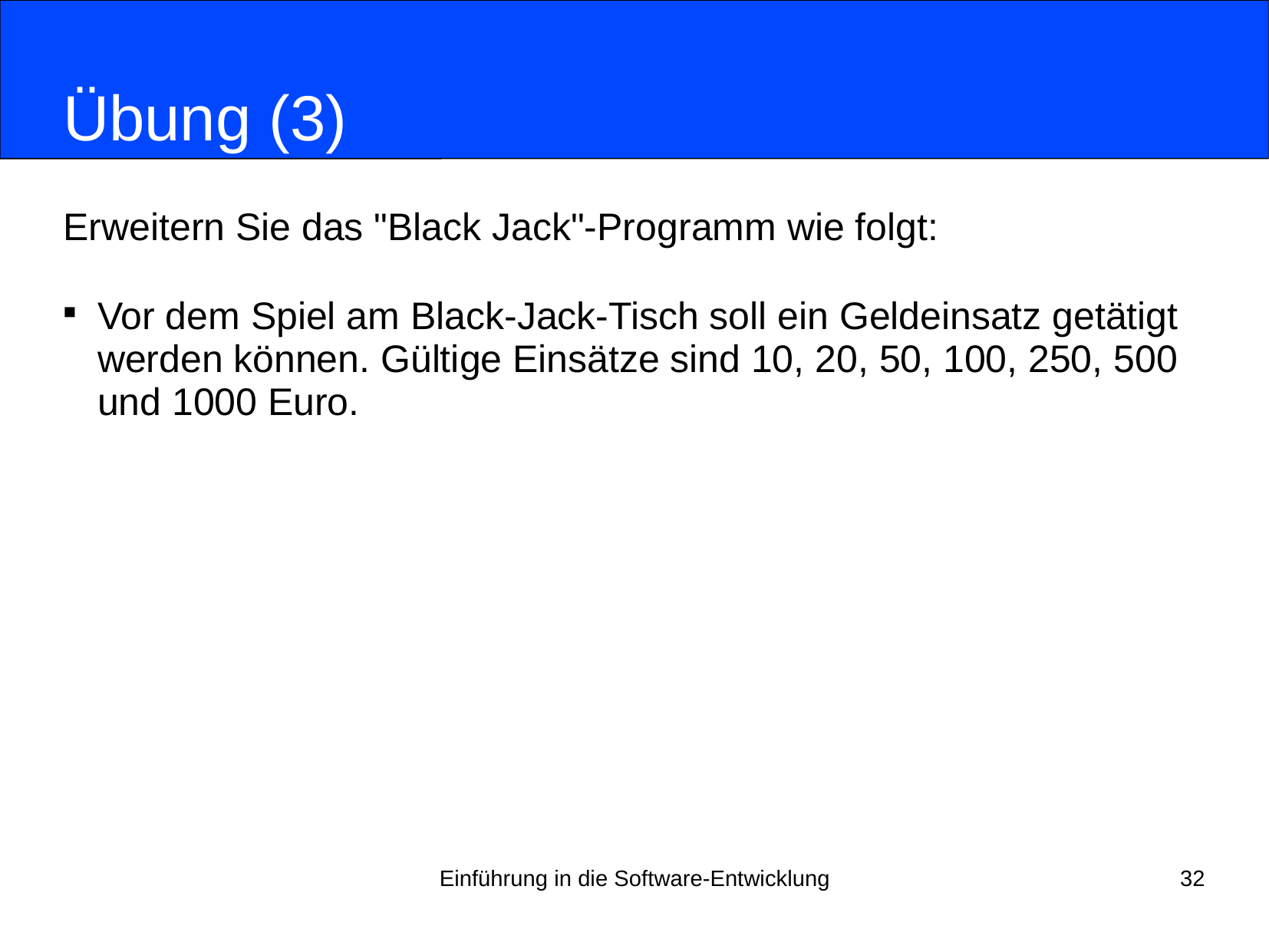

# Übung (3)
Erweitern Sie das "Black Jack"-Programm wie folgt:
Vor dem Spiel am Black-Jack-Tisch soll ein Geldeinsatz getätigt
werden können. Gültige Einsätze sind 10, 20, 50, 100, 250, 500
und 1000 Euro.

Einführung in die Software-Entwicklung
32